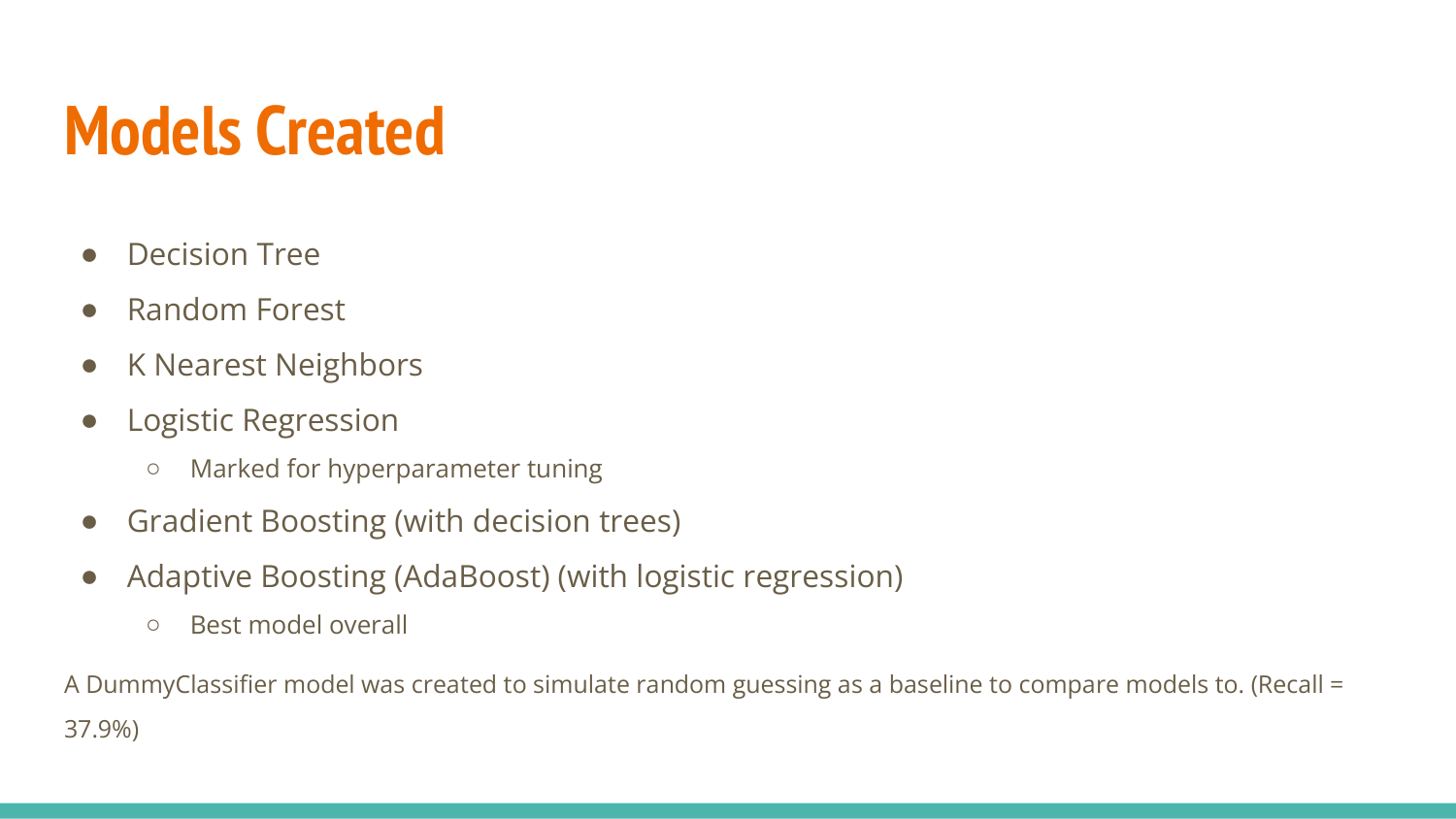

# Models Created
Decision Tree
Random Forest
K Nearest Neighbors
Logistic Regression
Marked for hyperparameter tuning
Gradient Boosting (with decision trees)
Adaptive Boosting (AdaBoost) (with logistic regression)
Best model overall
A DummyClassifier model was created to simulate random guessing as a baseline to compare models to. (Recall = 37.9%)